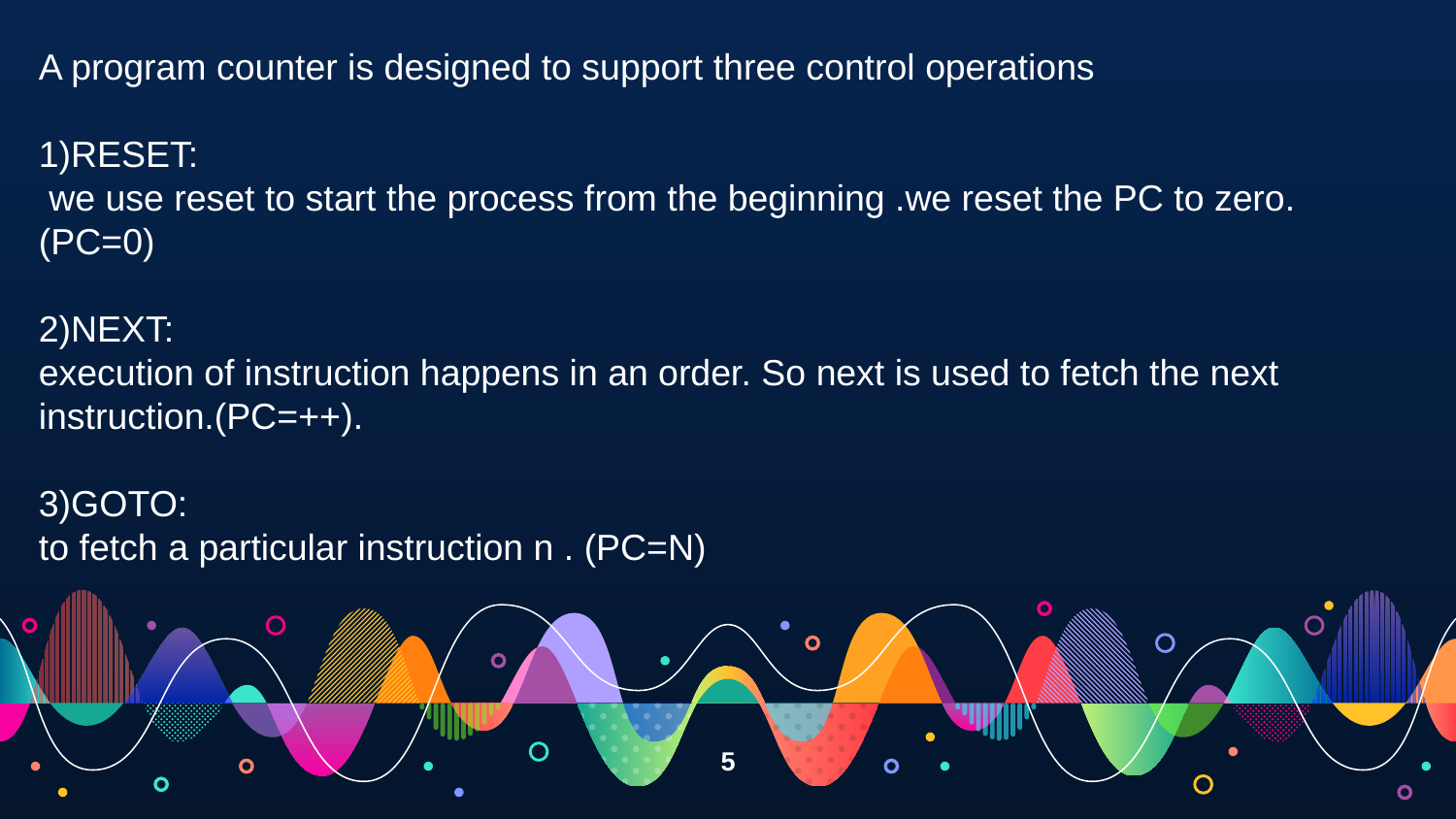

A program counter is designed to support three control operations

1)RESET:
 we use reset to start the process from the beginning .we reset the PC to zero. (PC=0)

2)NEXT:
execution of instruction happens in an order. So next is used to fetch the next instruction.(PC=++).

3)GOTO:
to fetch a particular instruction n . (PC=N)

5